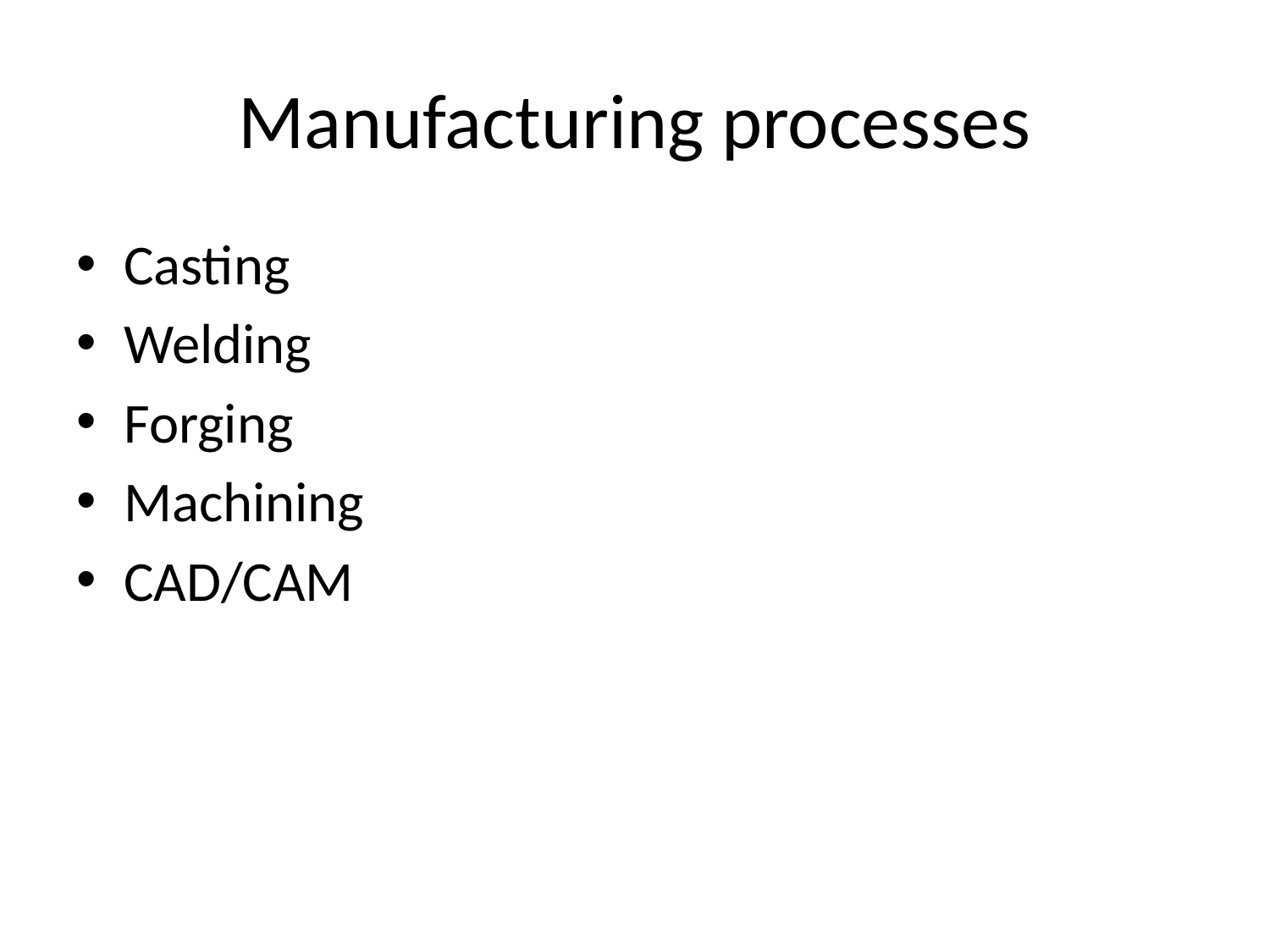

# Manufacturing processes
Casting
Welding
Forging
Machining
CAD/CAM